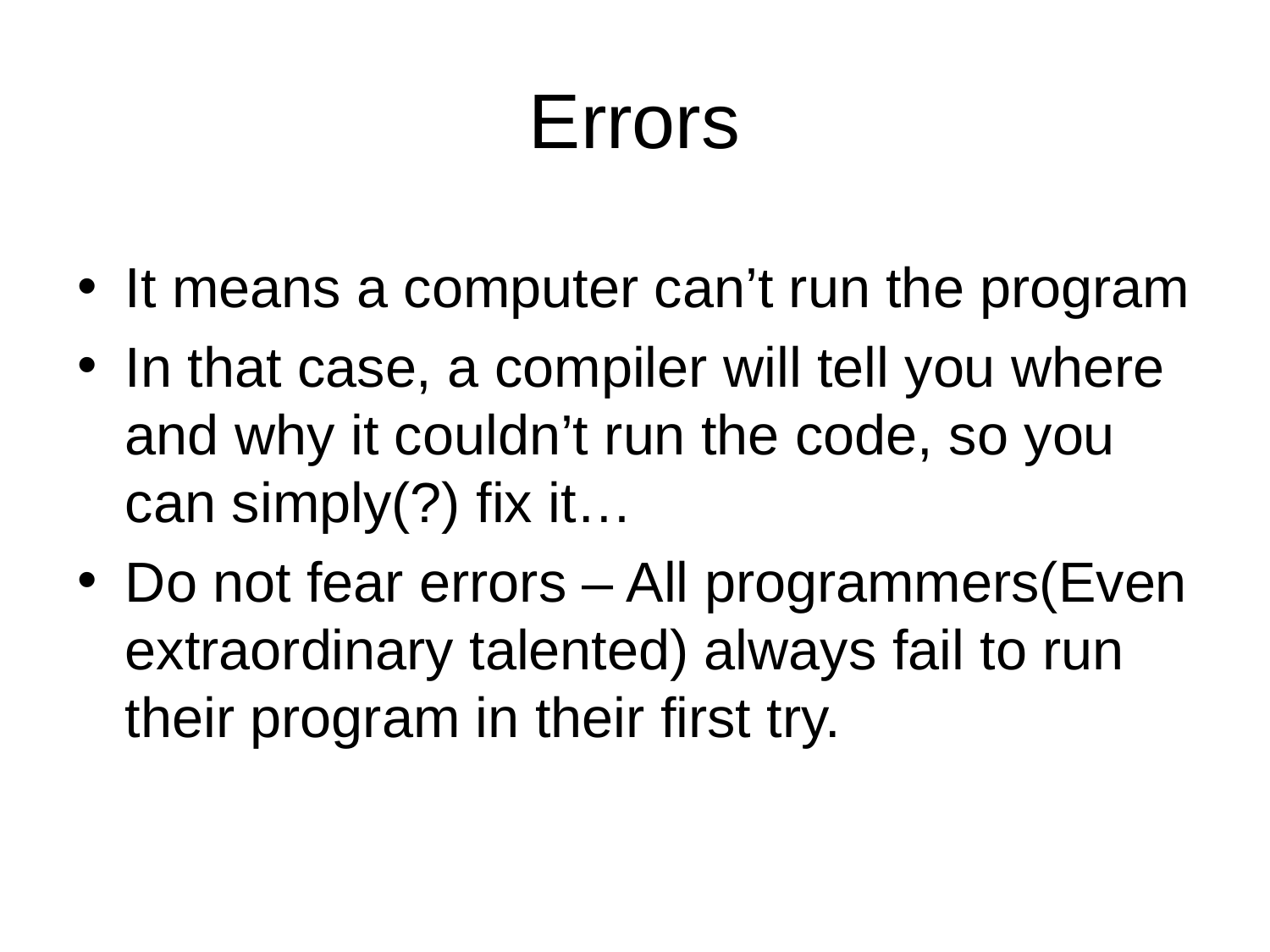

# Errors

It means a computer can’t run the program
In that case, a compiler will tell you where and why it couldn’t run the code, so you can simply(?) fix it…
Do not fear errors – All programmers(Even extraordinary talented) always fail to run their program in their first try.